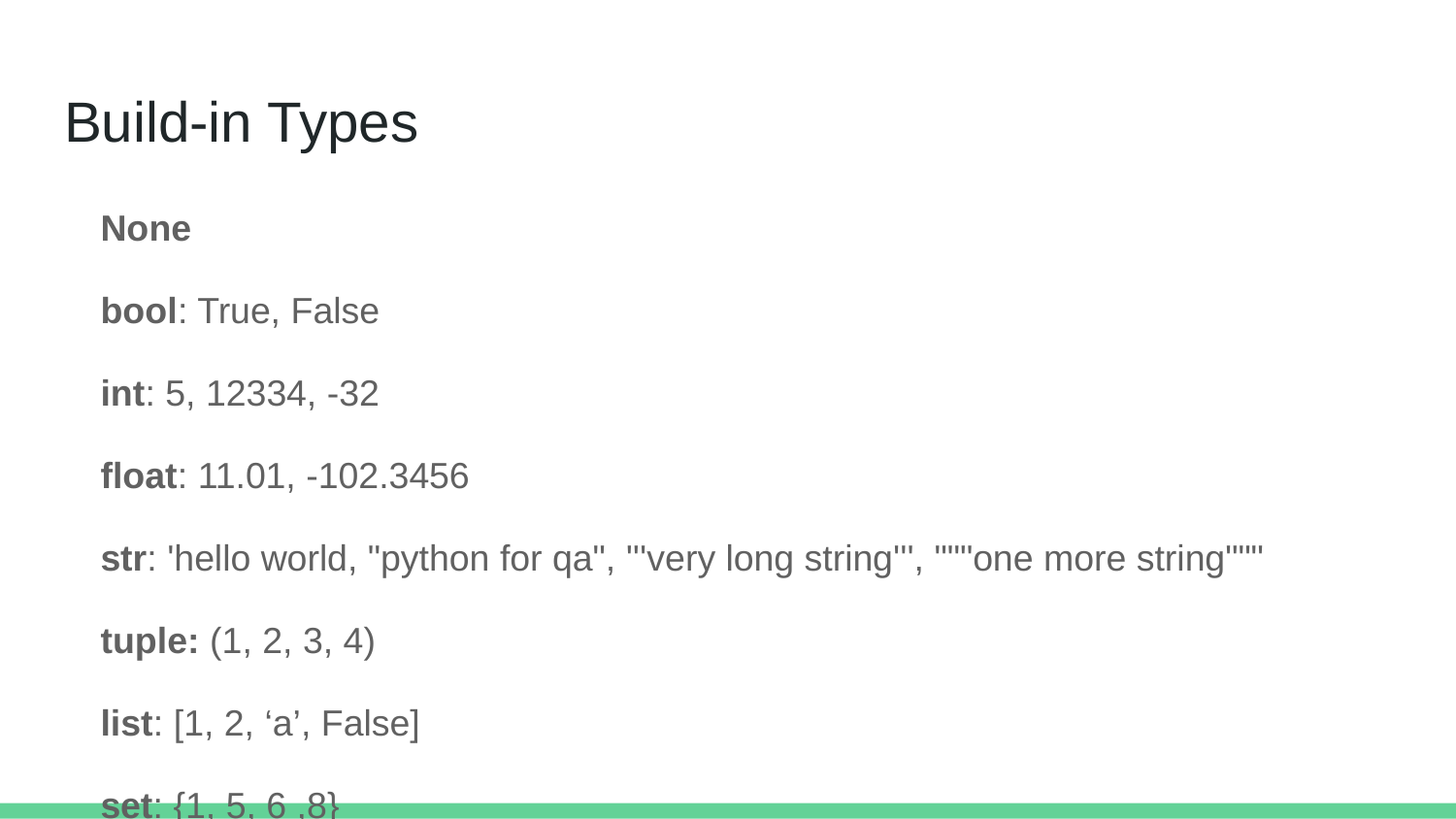

# Build-in Types
None
bool: True, False
int: 5, 12334, -32
float: 11.01, -102.3456
str: 'hello world, "python for qa", '''very long string''', """one more string"""
tuple: (1, 2, 3, 4)
list: [1, 2, ‘a’, False]
set: {1, 5, 6 ,8}
dict: {‘first_name’: ‘John’, ‘last_name’: ‘Smith’}
file